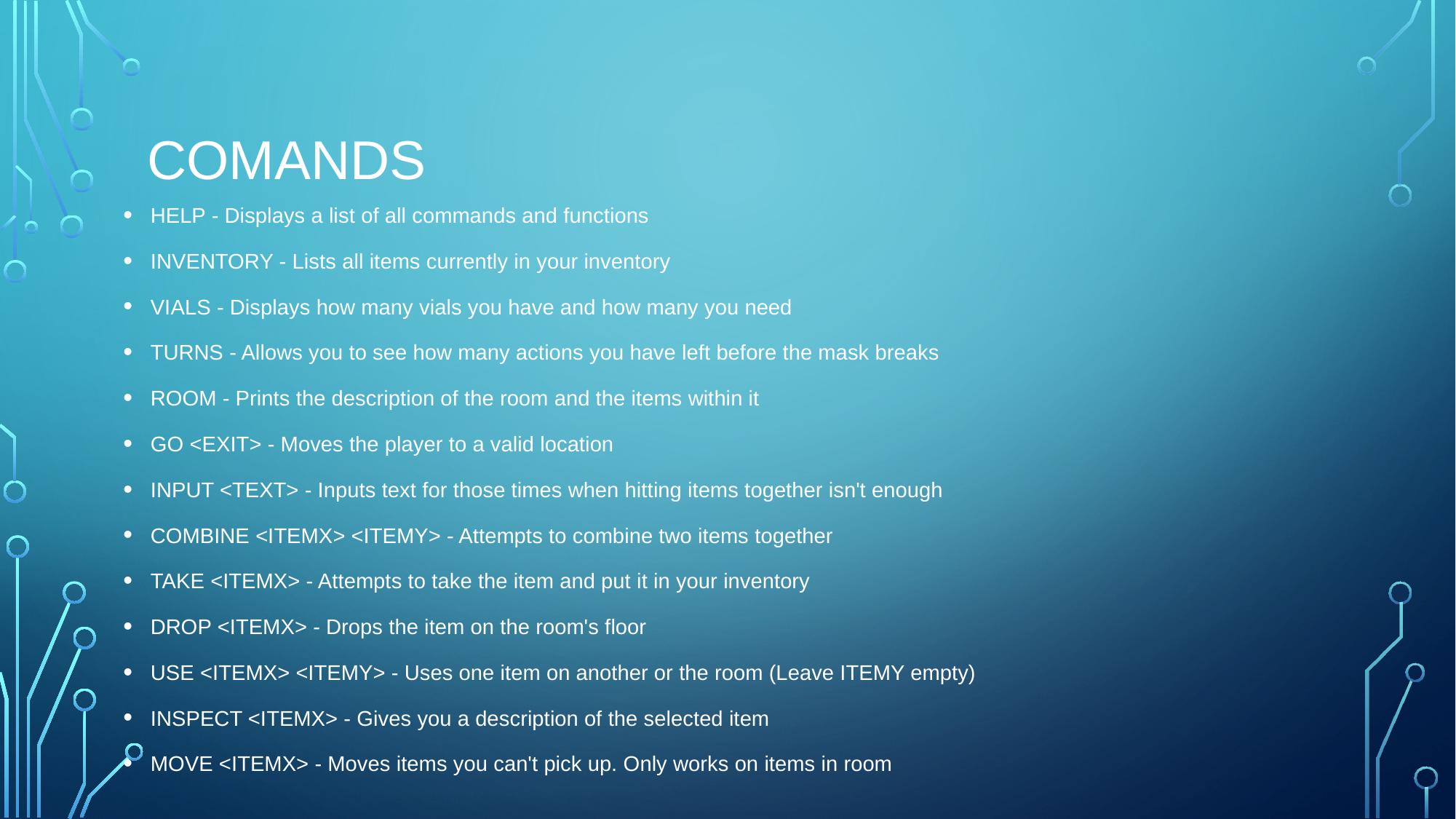

# COMANDS
HELP - Displays a list of all commands and functions
INVENTORY - Lists all items currently in your inventory
VIALS - Displays how many vials you have and how many you need
TURNS - Allows you to see how many actions you have left before the mask breaks
ROOM - Prints the description of the room and the items within it
GO <EXIT> - Moves the player to a valid location
INPUT <TEXT> - Inputs text for those times when hitting items together isn't enough
COMBINE <ITEMX> <ITEMY> - Attempts to combine two items together
TAKE <ITEMX> - Attempts to take the item and put it in your inventory
DROP <ITEMX> - Drops the item on the room's floor
USE <ITEMX> <ITEMY> - Uses one item on another or the room (Leave ITEMY empty)
INSPECT <ITEMX> - Gives you a description of the selected item
MOVE <ITEMX> - Moves items you can't pick up. Only works on items in room